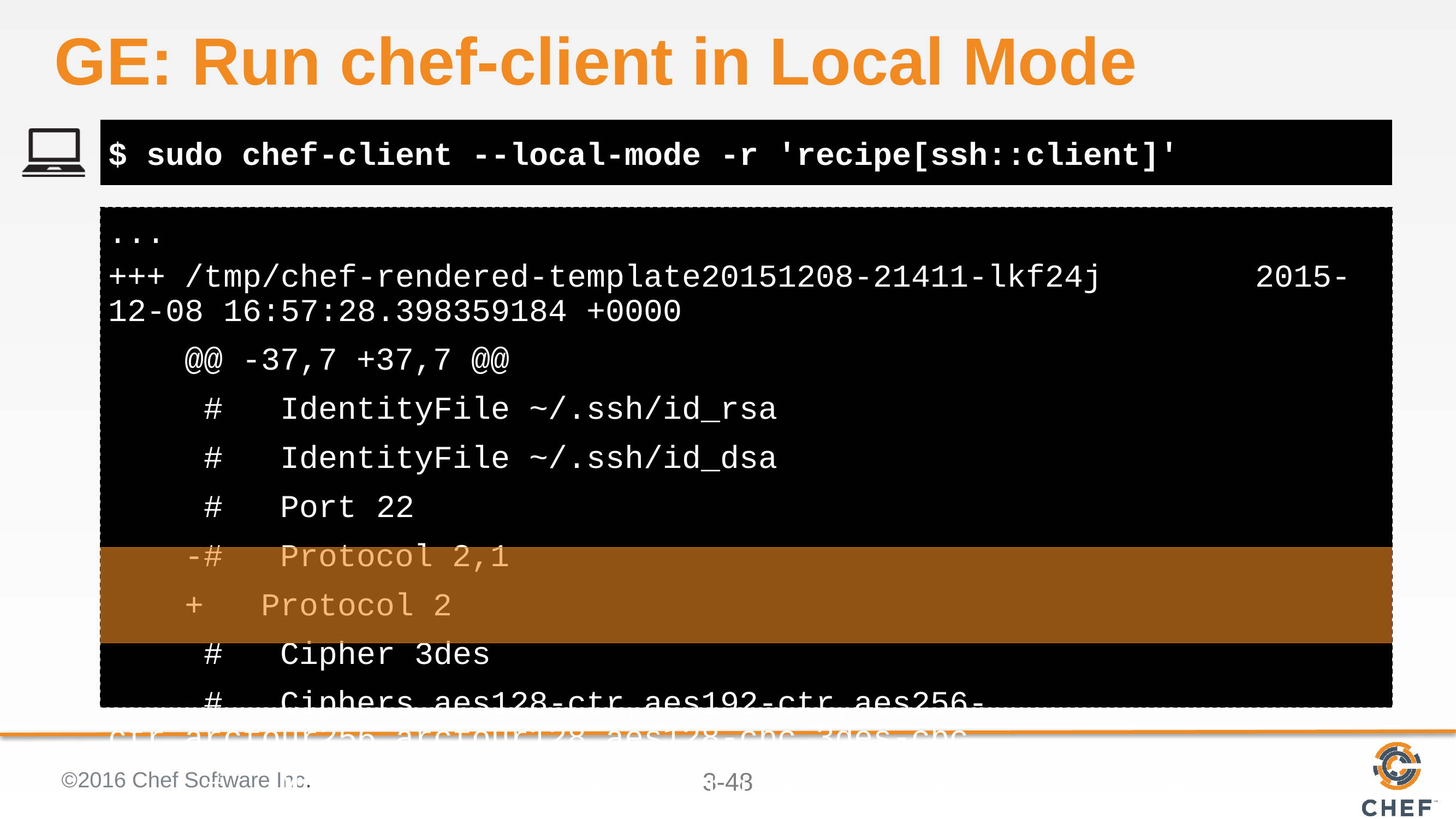

# GE: Run chef-client in Local Mode
$ sudo chef-client --local-mode -r 'recipe[ssh::client]'
...
+++ /tmp/chef-rendered-template20151208-21411-lkf24j        2015-12-08 16:57:28.398359184 +0000
    @@ -37,7 +37,7 @@
     #   IdentityFile ~/.ssh/id_rsa
     #   IdentityFile ~/.ssh/id_dsa
     #   Port 22
    -#   Protocol 2,1
    +   Protocol 2
     #   Cipher 3des
     #   Ciphers aes128-ctr,aes192-ctr,aes256-ctr,arcfour256,arcfour128,aes128-cbc,3des-cbc
     #   MACs hmac-md5,hmac-sha1,umac-64@openssh.com,hmac-ripemd160

Running handlers:
Running handlers complete
Chef Client finished, 1/1 resources updated in 3.29477715 seconds